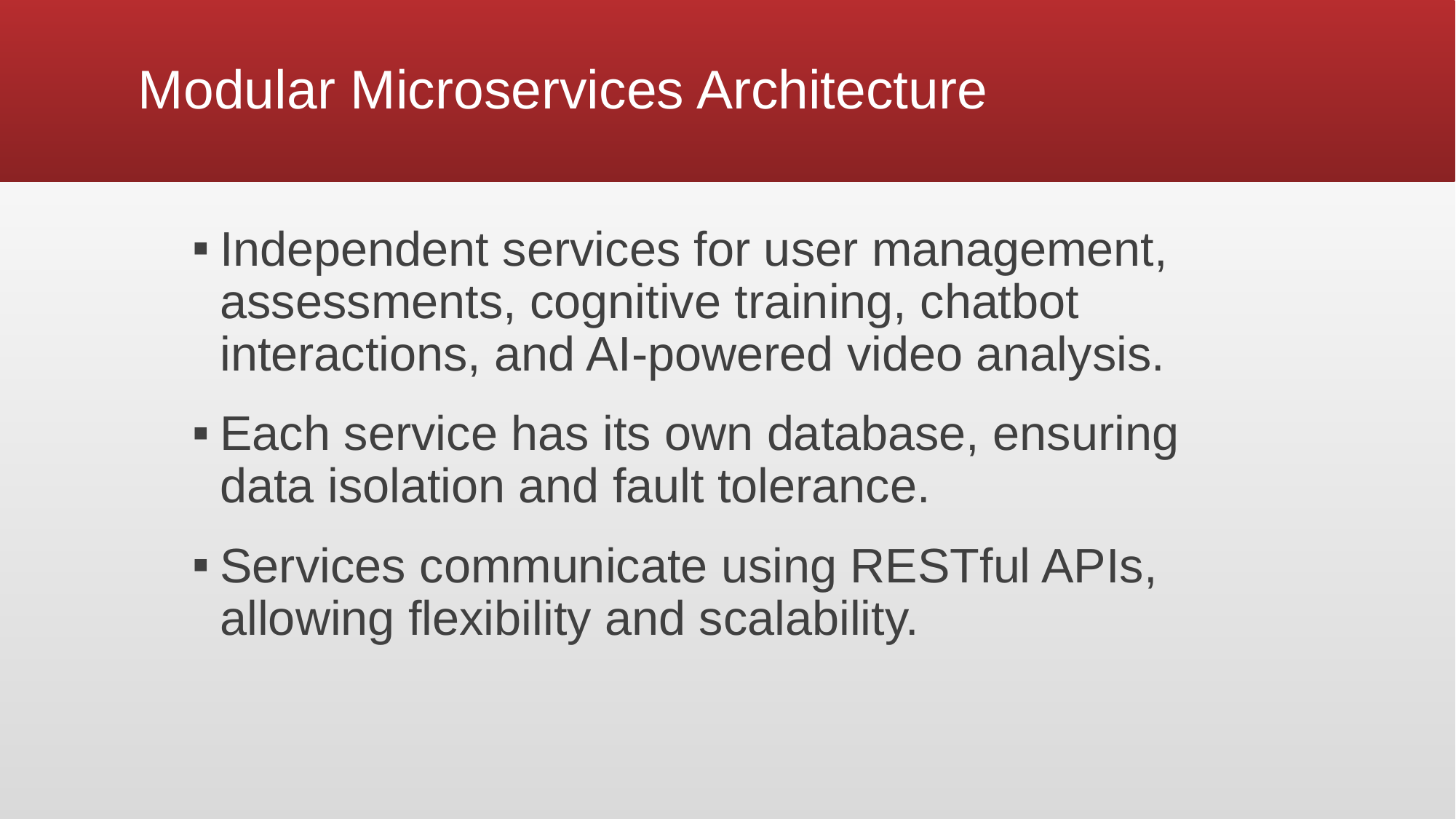

# Modular Microservices Architecture
Independent services for user management, assessments, cognitive training, chatbot interactions, and AI-powered video analysis.
Each service has its own database, ensuring data isolation and fault tolerance.
Services communicate using RESTful APIs, allowing flexibility and scalability.